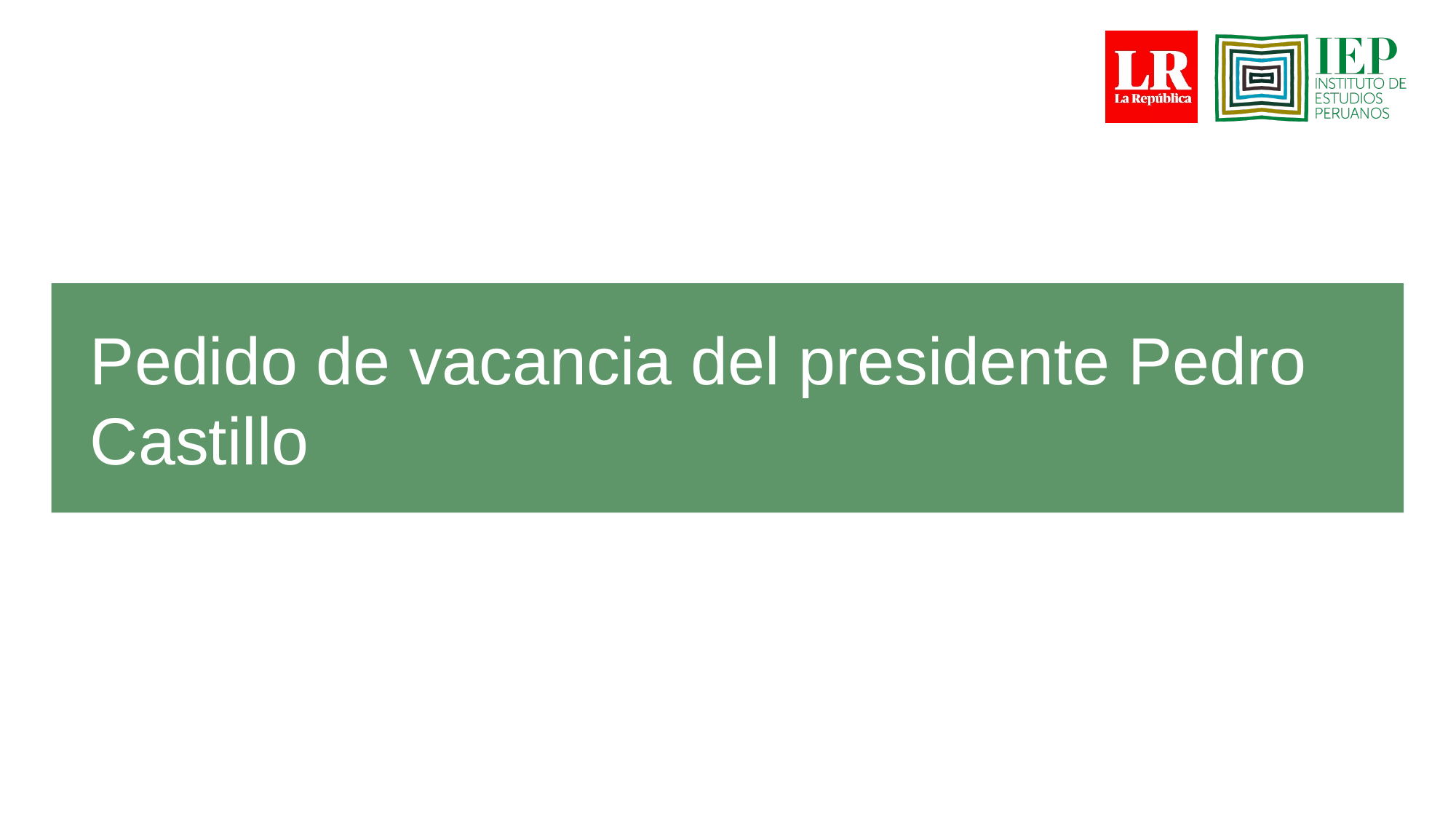

# Pedido de vacancia del presidente Pedro Castillo